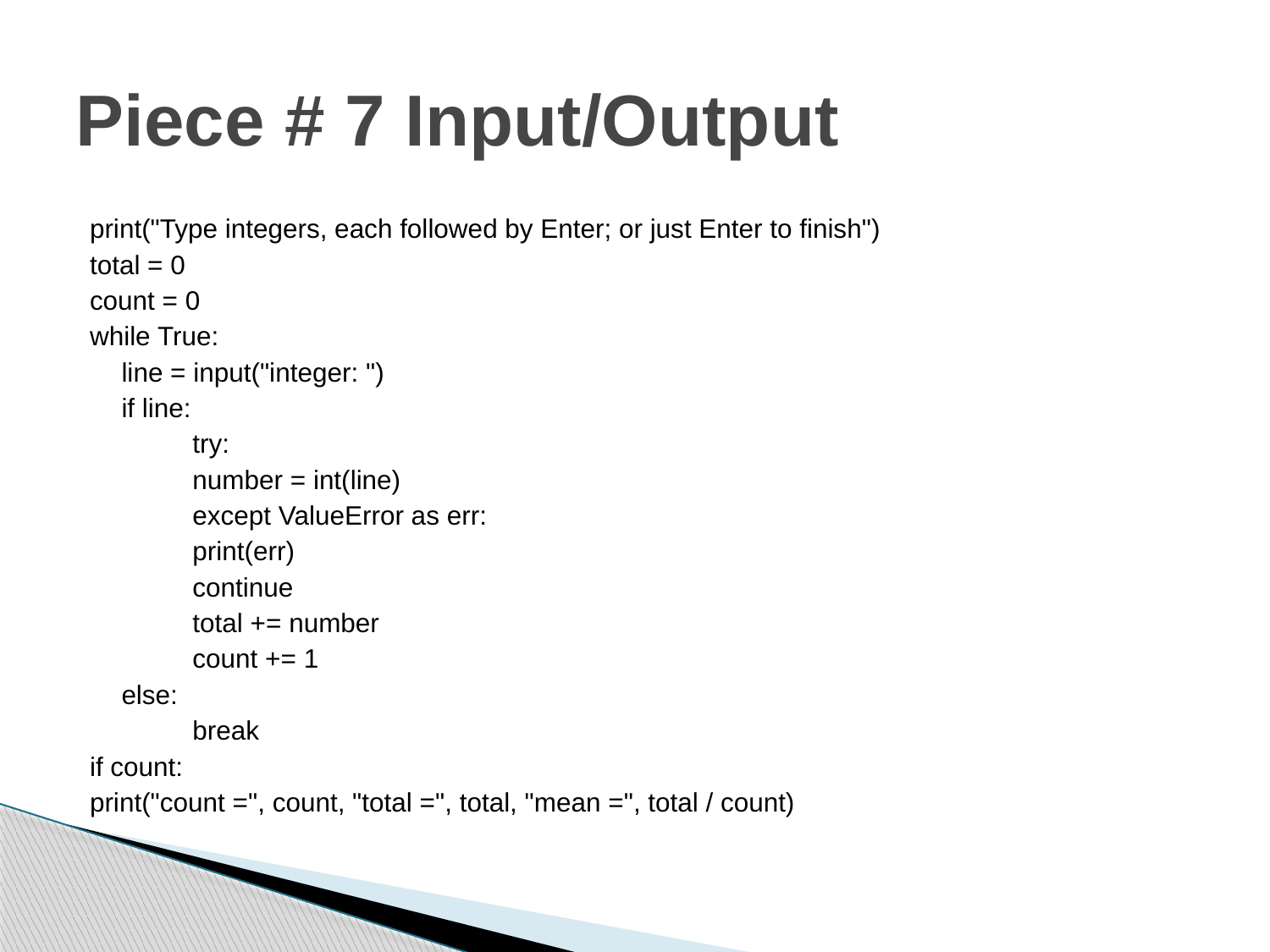

# Piece # 7 Input/Output
print("Type integers, each followed by Enter; or just Enter to finish")
total = 0
count = 0
while True:
	line = input("integer: ")
	if line:
		try:
			number = int(line)
		except ValueError as err:
			print(err)
			continue
		total += number
		count += 1
	else:
		break
if count:
print("count =", count, "total =", total, "mean =", total / count)